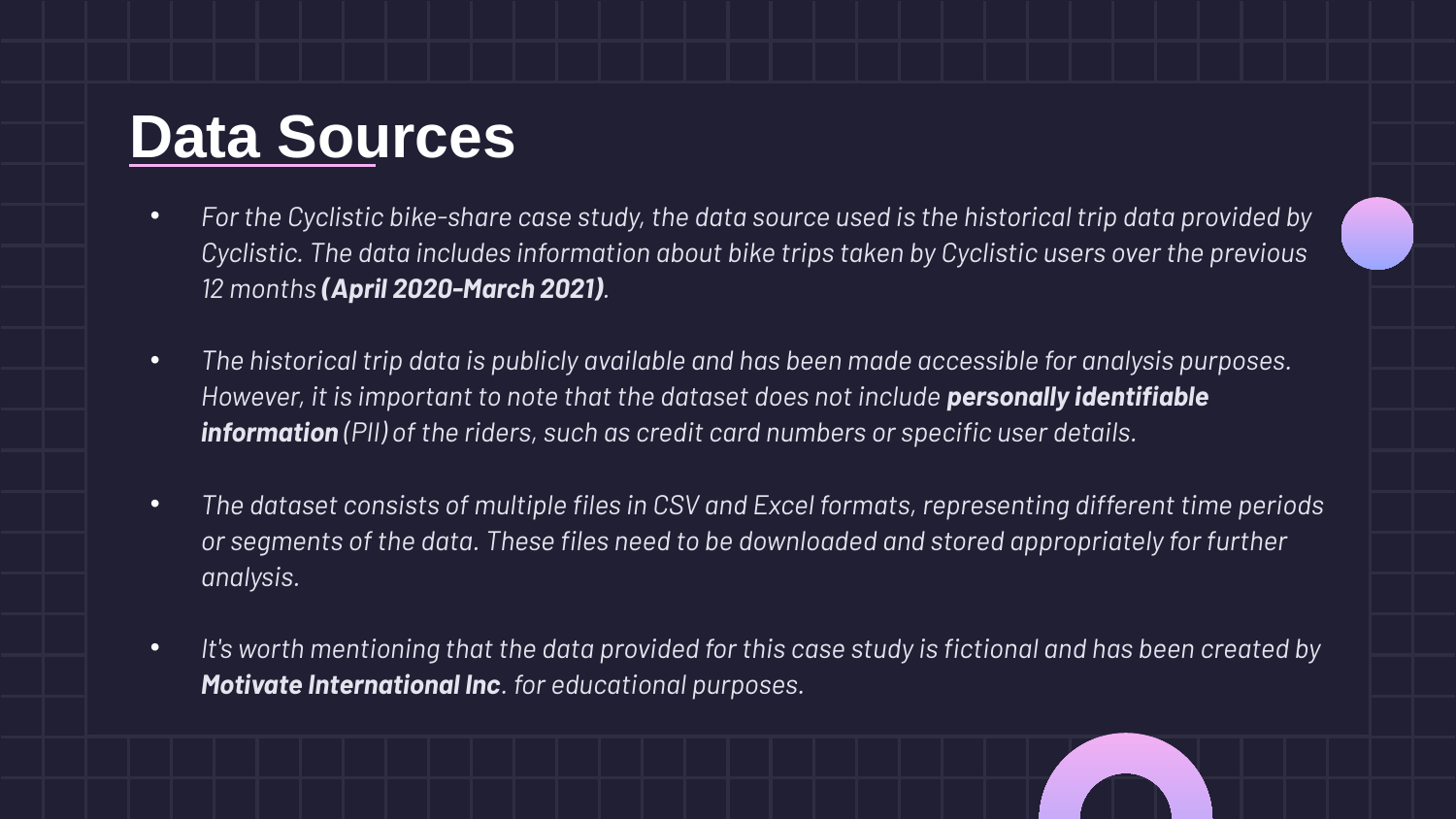

# Data Sources
For the Cyclistic bike-share case study, the data source used is the historical trip data provided by Cyclistic. The data includes information about bike trips taken by Cyclistic users over the previous 12 months (April 2020-March 2021).

The historical trip data is publicly available and has been made accessible for analysis purposes. However, it is important to note that the dataset does not include personally identifiable information (PII) of the riders, such as credit card numbers or specific user details.

The dataset consists of multiple files in CSV and Excel formats, representing different time periods or segments of the data. These files need to be downloaded and stored appropriately for further analysis.

It's worth mentioning that the data provided for this case study is fictional and has been created by Motivate International Inc. for educational purposes.